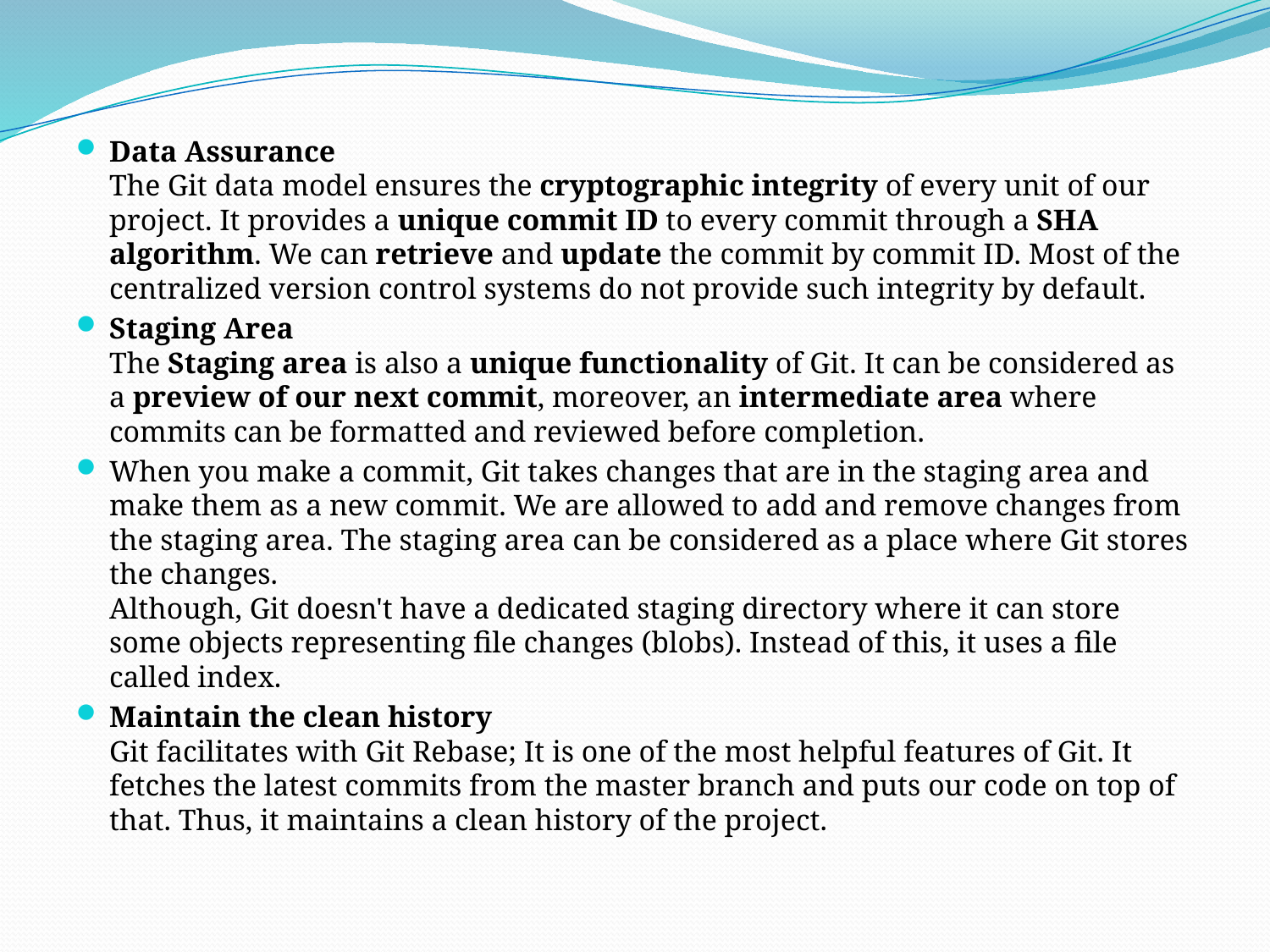

Data Assurance
The Git data model ensures the cryptographic integrity of every unit of our project. It provides a unique commit ID to every commit through a SHA algorithm. We can retrieve and update the commit by commit ID. Most of the centralized version control systems do not provide such integrity by default.
Staging Area
The Staging area is also a unique functionality of Git. It can be considered as a preview of our next commit, moreover, an intermediate area where commits can be formatted and reviewed before completion.
When you make a commit, Git takes changes that are in the staging area and make them as a new commit. We are allowed to add and remove changes from the staging area. The staging area can be considered as a place where Git stores the changes.
Although, Git doesn't have a dedicated staging directory where it can store some objects representing file changes (blobs). Instead of this, it uses a file called index.
Maintain the clean history
Git facilitates with Git Rebase; It is one of the most helpful features of Git. It fetches the latest commits from the master branch and puts our code on top of that. Thus, it maintains a clean history of the project.